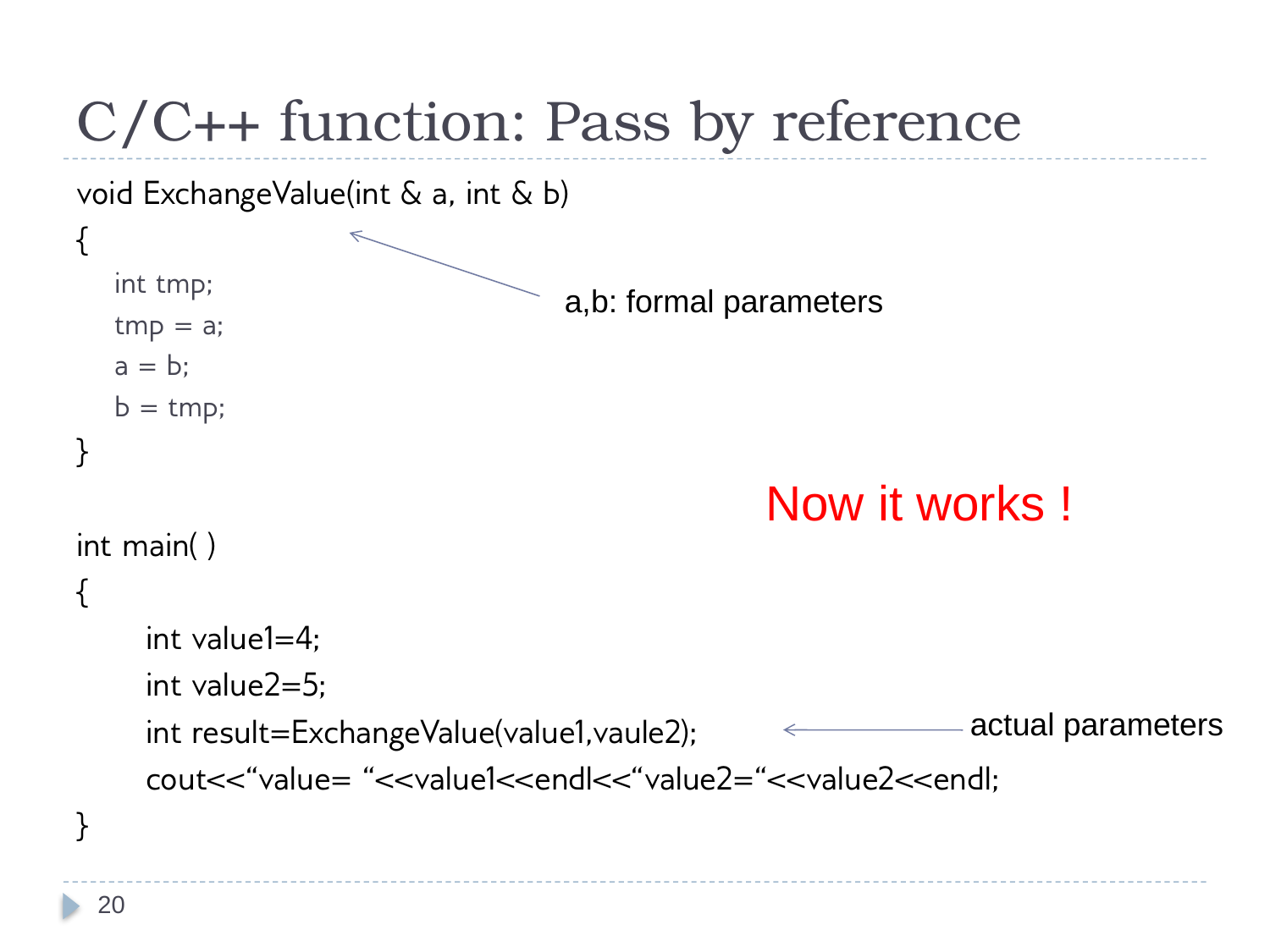

# C/C++ function: Pass by reference
void ExchangeValue(int & a, int & b)
{
int tmp;
tmp = a;
a = b;
b = tmp;
}

int main( )
{
       int value1=4;
       int value2=5;
       int result=ExchangeValue(value1,vaule2);
       cout<<“value= “<<value1<<endl<<“value2=“<<value2<<endl;
}

a,b: formal parameters
Now it works !
actual parameters
20